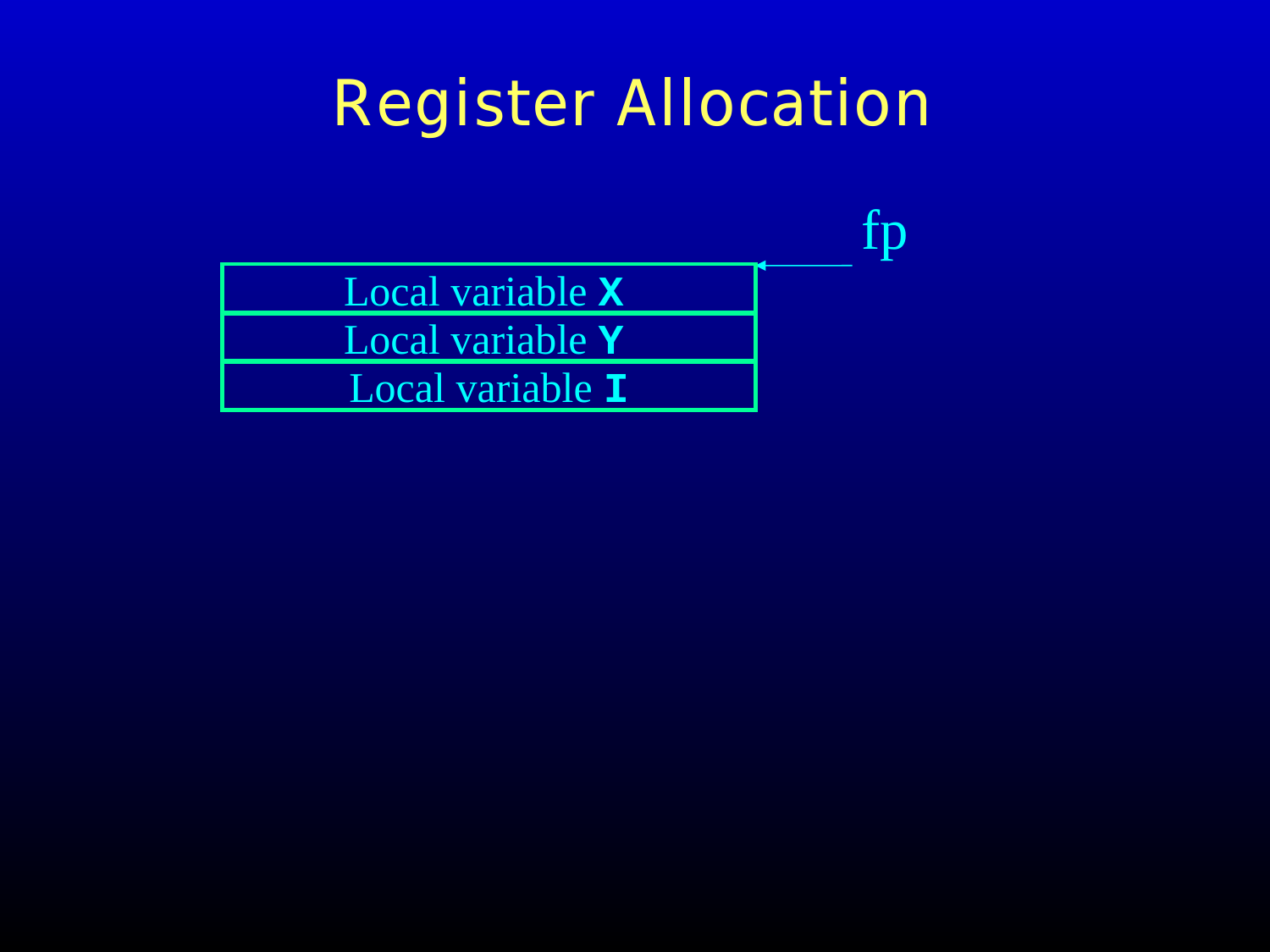

# Register Allocation
fp
Local variable X

Local variable Y
Local variable I